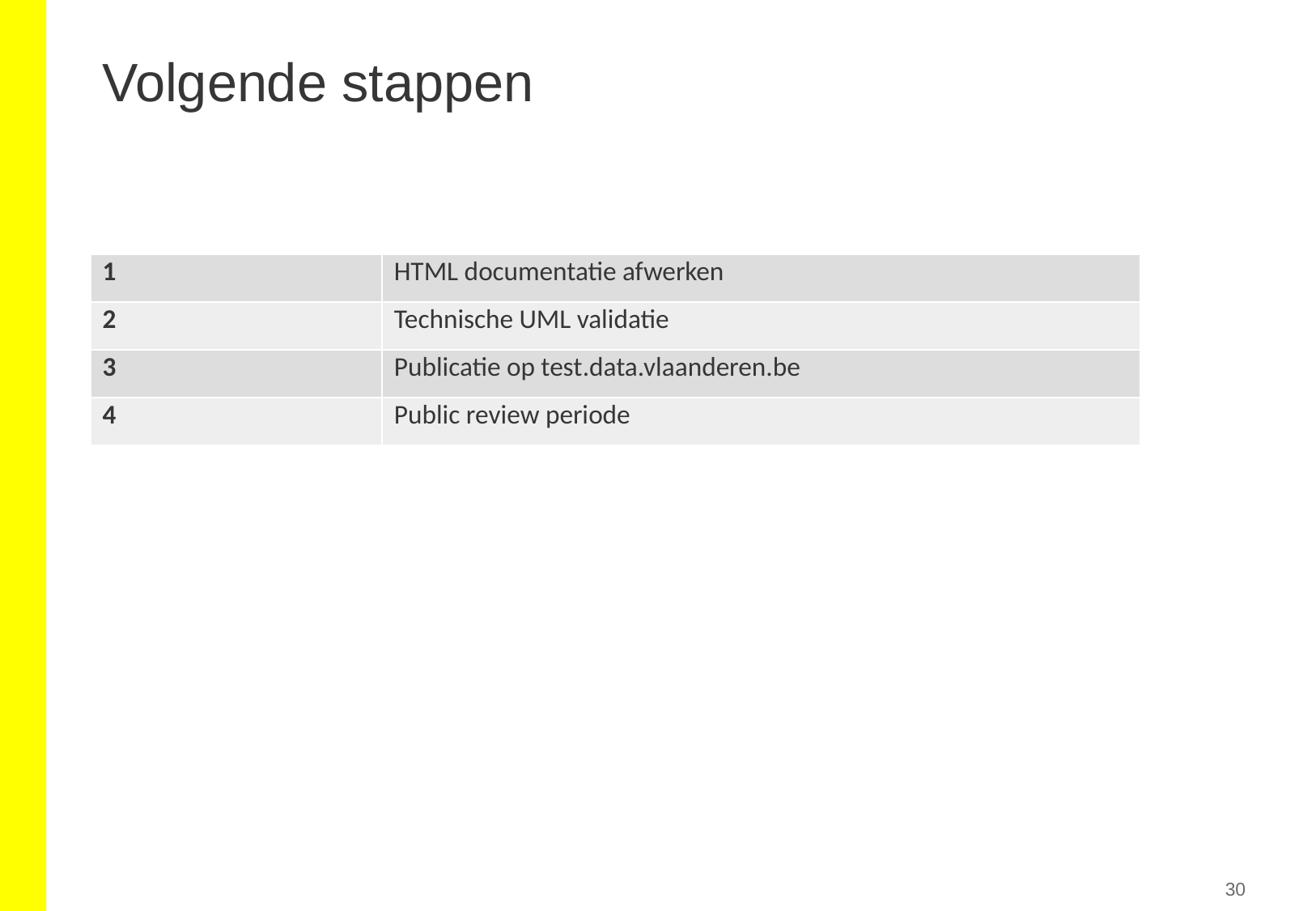

# Volgende stappen
| 1 | HTML documentatie afwerken |
| --- | --- |
| 2 | Technische UML validatie |
| 3 | Publicatie op test.data.vlaanderen.be |
| 4 | Public review periode |
30